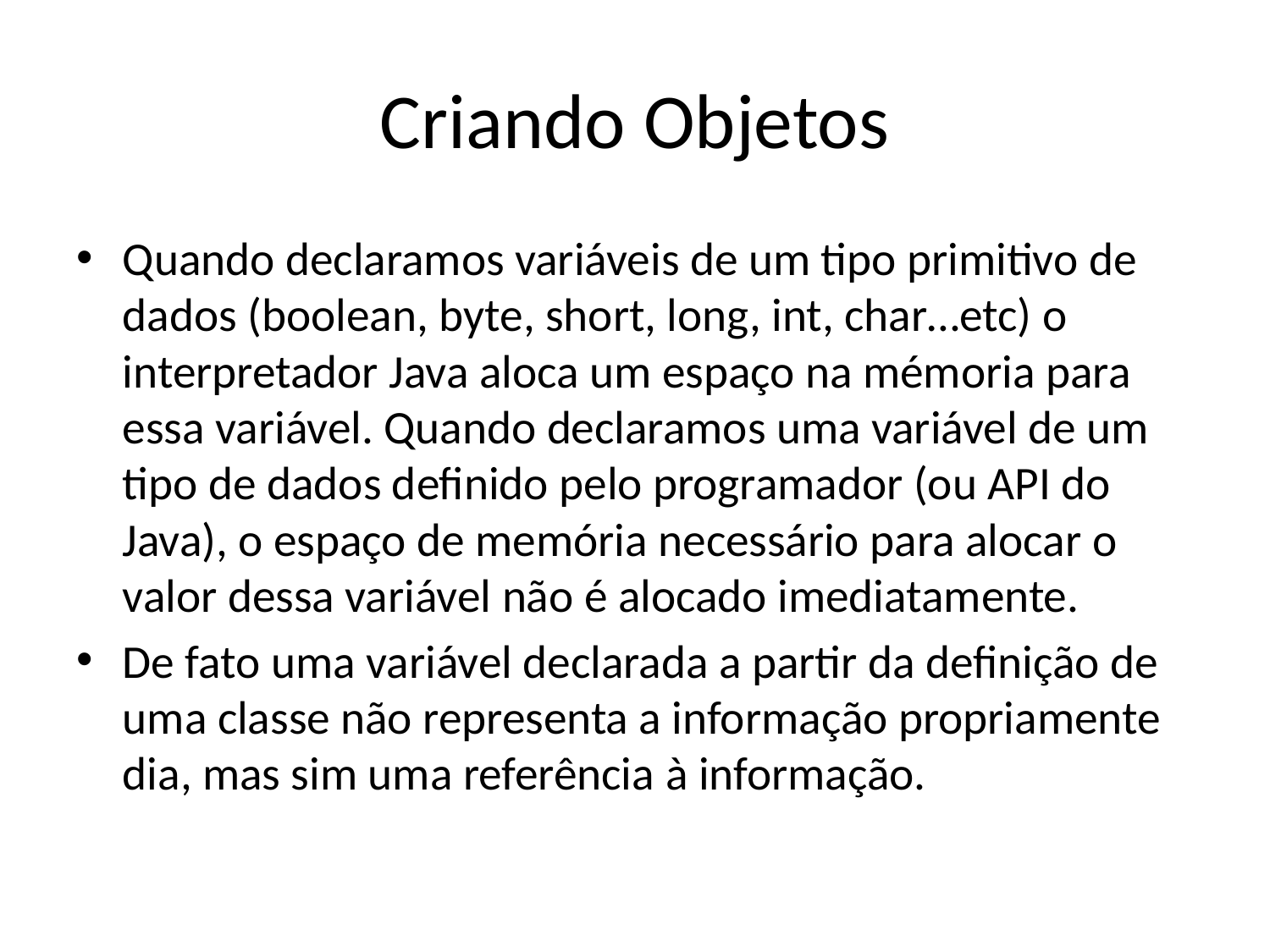

# Criando Objetos
Quando declaramos variáveis de um tipo primitivo de dados (boolean, byte, short, long, int, char…etc) o interpretador Java aloca um espaço na mémoria para essa variável. Quando declaramos uma variável de um tipo de dados definido pelo programador (ou API do Java), o espaço de memória necessário para alocar o valor dessa variável não é alocado imediatamente.
De fato uma variável declarada a partir da definição de uma classe não representa a informação propriamente dia, mas sim uma referência à informação.